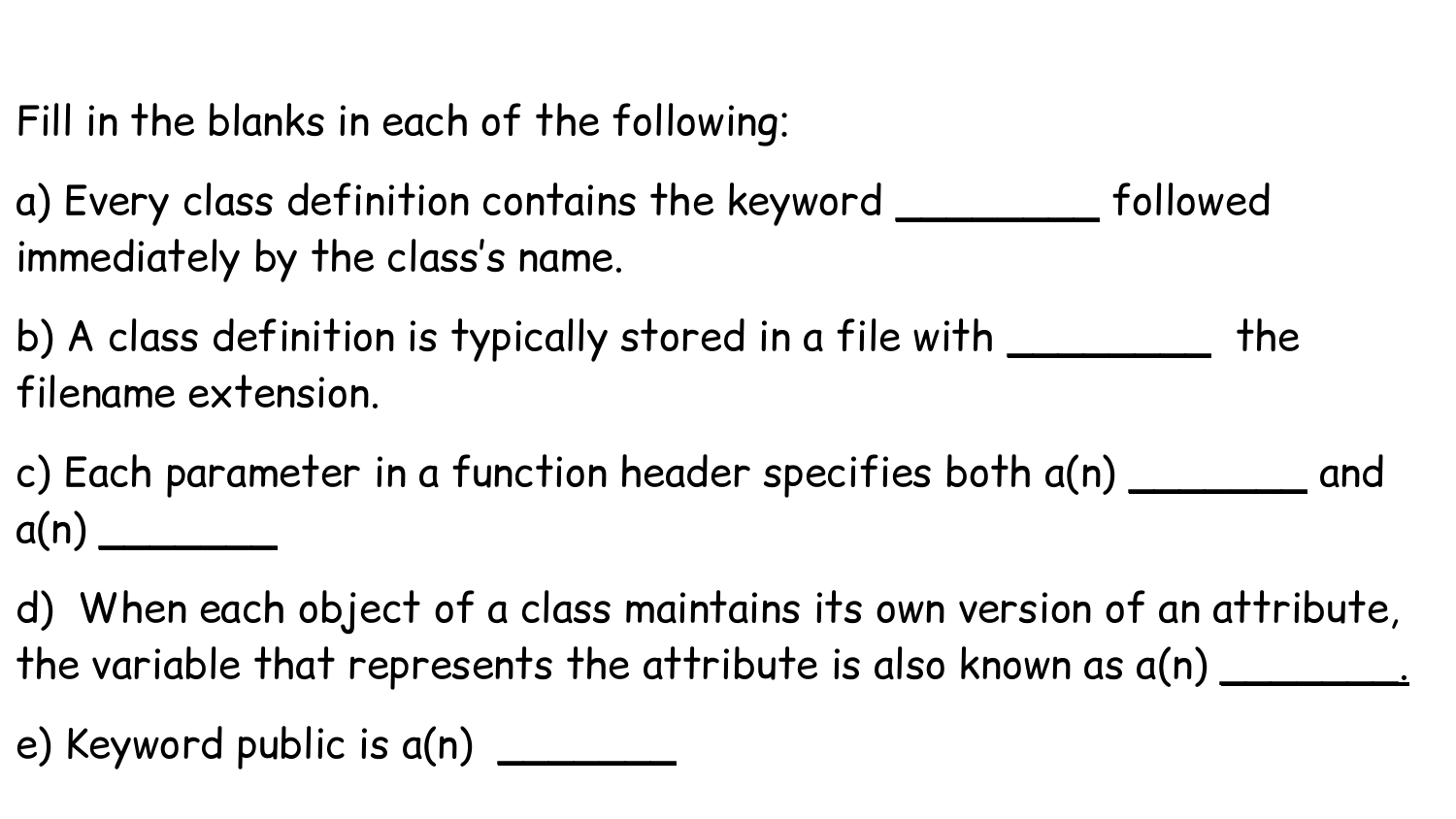

Fill in the blanks in each of the following:
a) Every class definition contains the keyword ________ followed immediately by the class’s name.
b) A class definition is typically stored in a file with ________  the filename extension.
c) Each parameter in a function header specifies both a(n) _______ and a(n) _______
d)  When each object of a class maintains its own version of an attribute, the variable that represents the attribute is also known as a(n) _______.
e) Keyword public is a(n)  _______